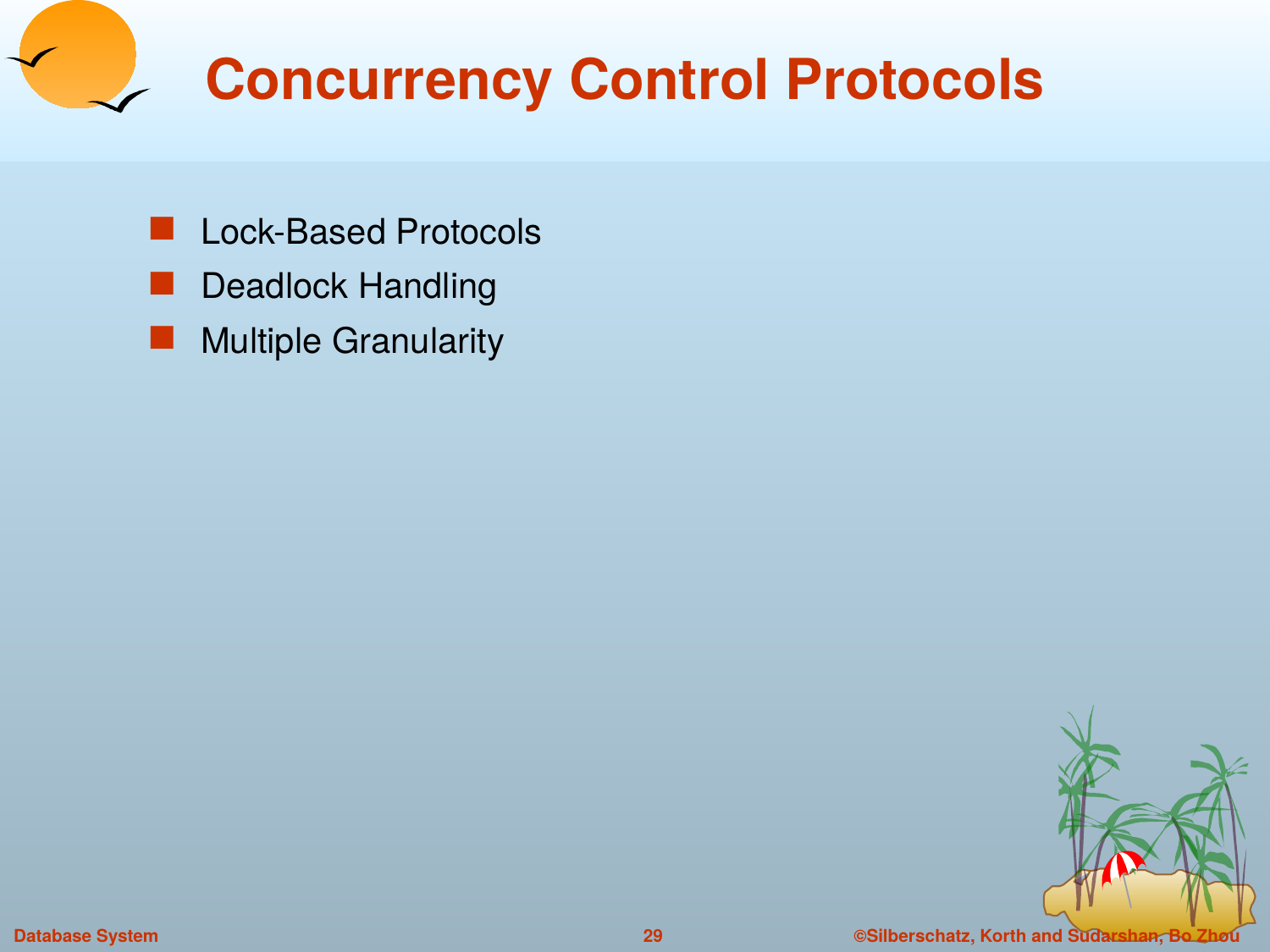

# Concurrency Control Protocols
Lock-Based Protocols
Deadlock Handling
Multiple Granularity